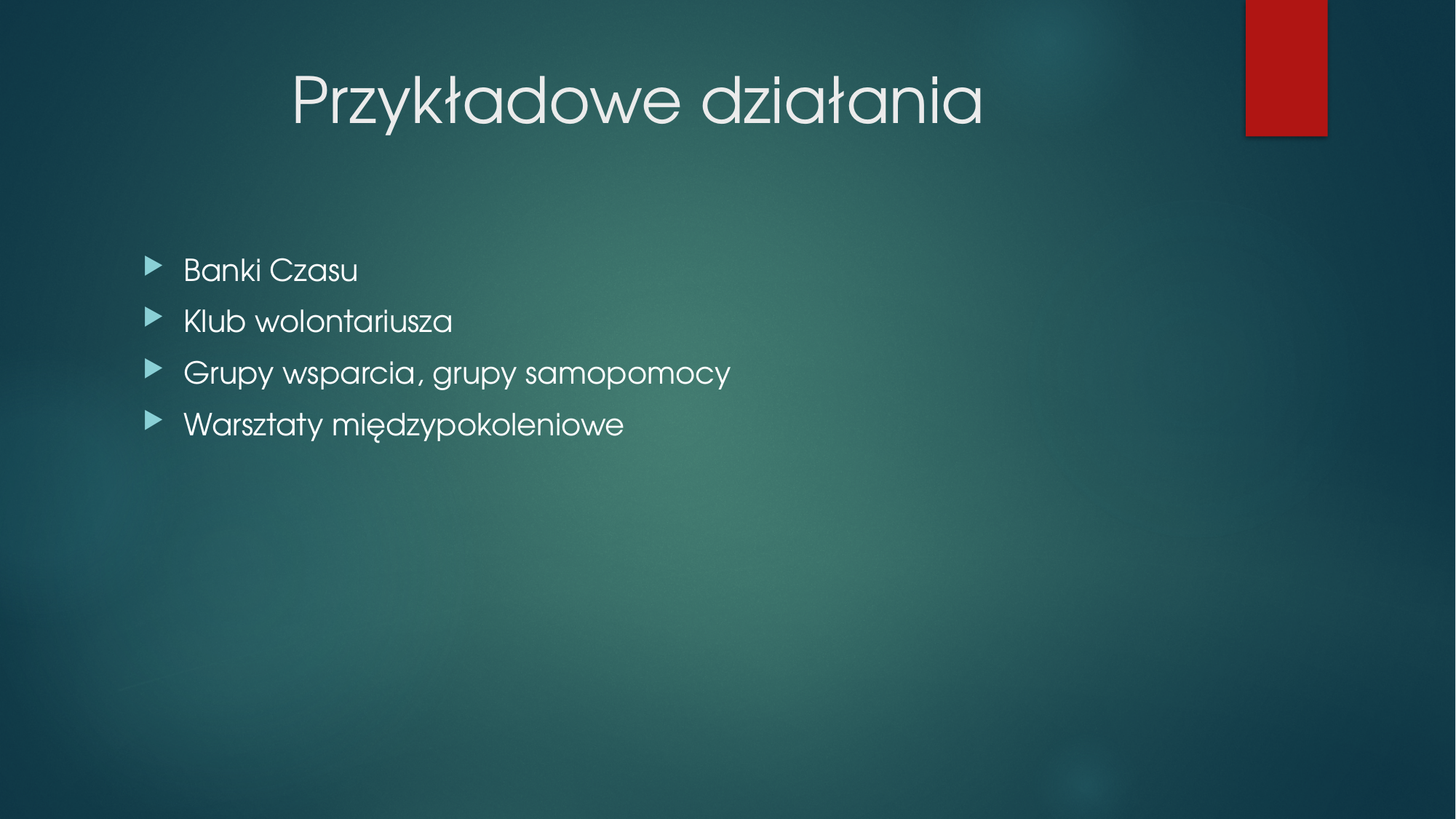

# Przykładowe działania
Banki Czasu
Klub wolontariusza
Grupy wsparcia, grupy samopomocy
Warsztaty międzypokoleniowe